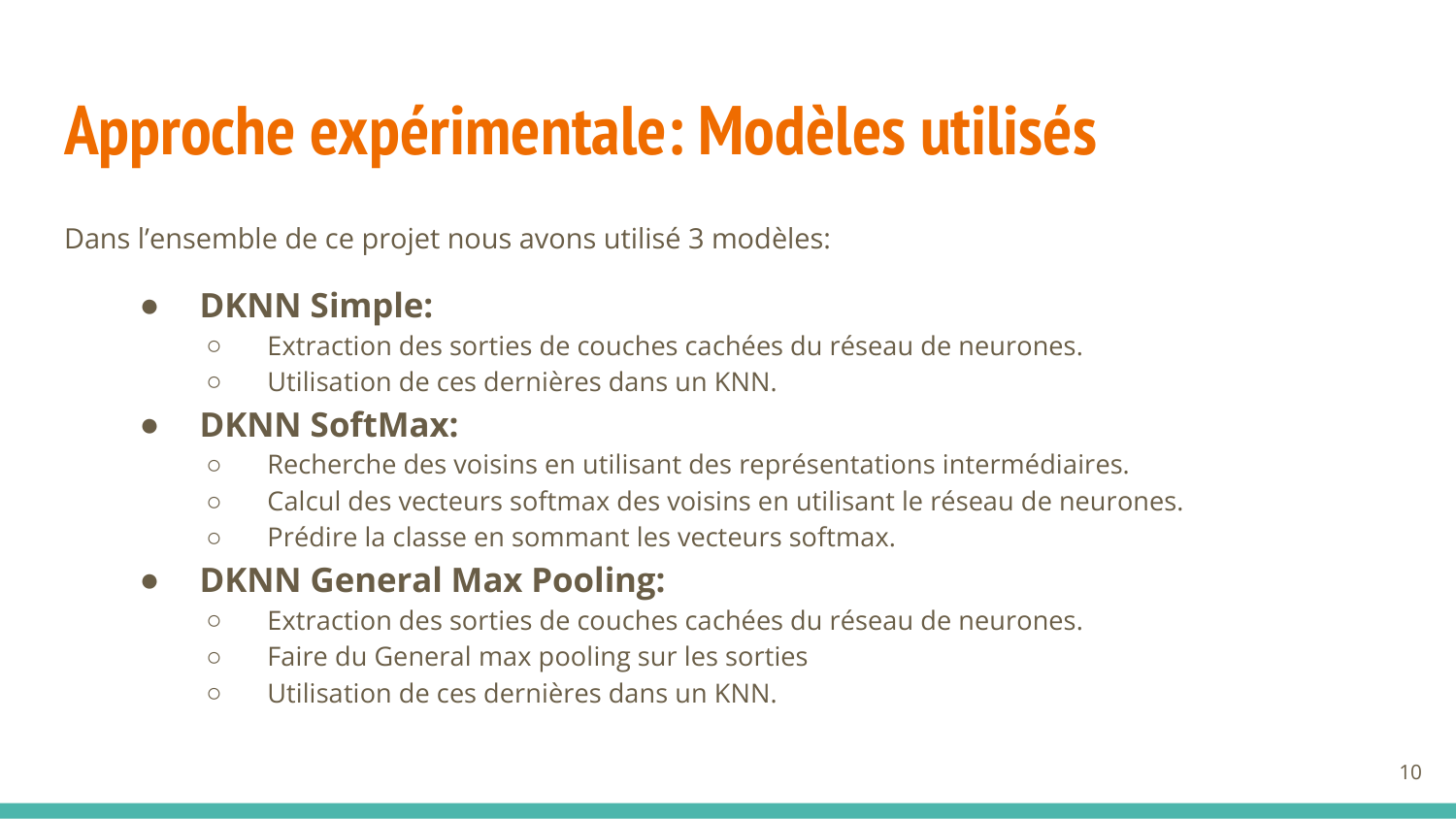

# Approche expérimentale: Modèles utilisés
Dans l’ensemble de ce projet nous avons utilisé 3 modèles:
DKNN Simple:
Extraction des sorties de couches cachées du réseau de neurones.
Utilisation de ces dernières dans un KNN.
DKNN SoftMax:
Recherche des voisins en utilisant des représentations intermédiaires.
Calcul des vecteurs softmax des voisins en utilisant le réseau de neurones.
Prédire la classe en sommant les vecteurs softmax.
DKNN General Max Pooling:
Extraction des sorties de couches cachées du réseau de neurones.
Faire du General max pooling sur les sorties
Utilisation de ces dernières dans un KNN.
10